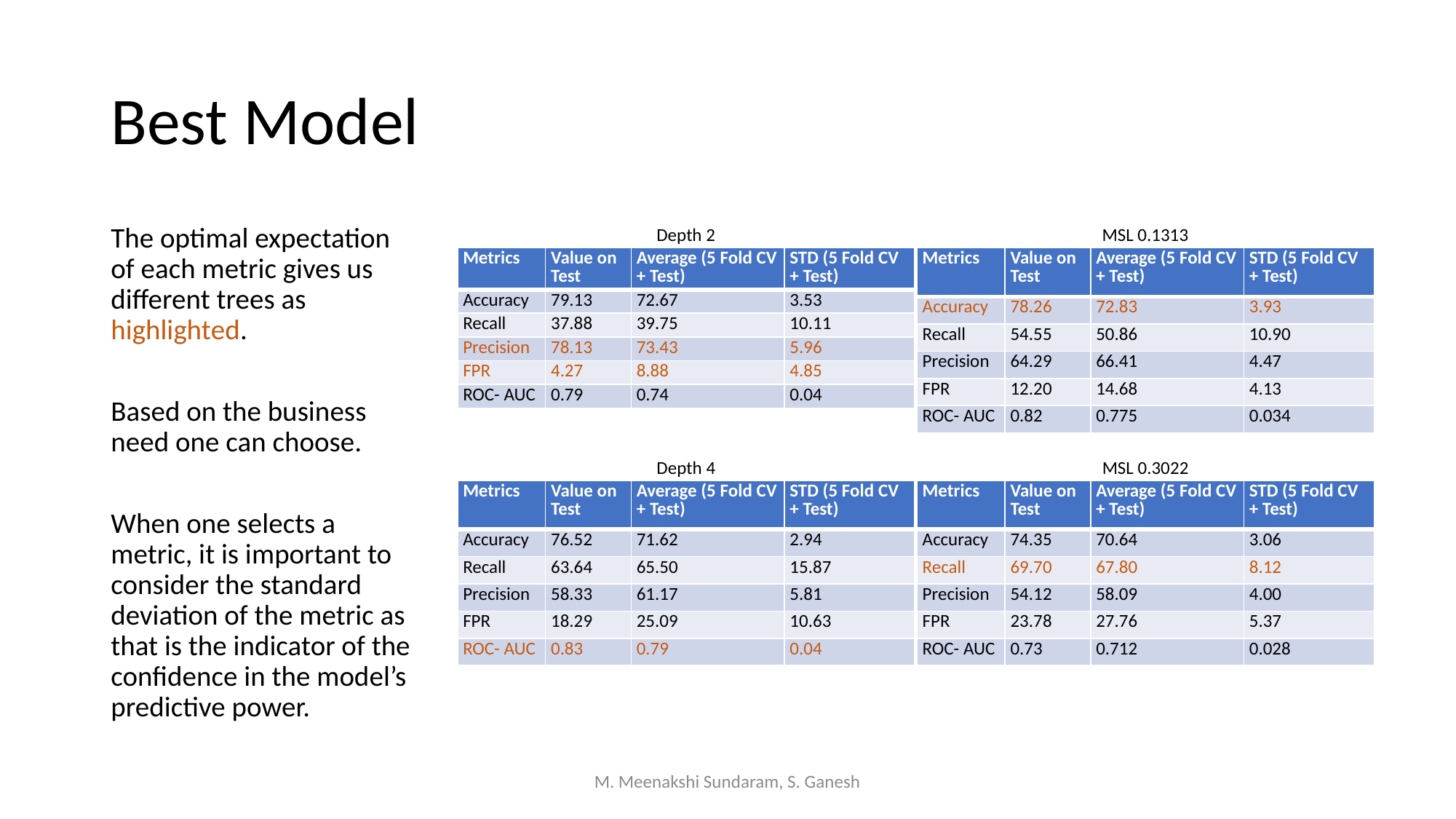

# Best Model
The optimal expectation of each metric gives us different trees as highlighted.

Based on the business need one can choose.

When one selects a metric, it is important to consider the standard deviation of the metric as that is the indicator of the confidence in the model’s predictive power.
Depth 2
MSL 0.1313
| Metrics | Value on Test | Average (5 Fold CV + Test) | STD (5 Fold CV + Test) |
| --- | --- | --- | --- |
| Accuracy | 79.13 | 72.67 | 3.53 |
| Recall | 37.88 | 39.75 | 10.11 |
| Precision | 78.13 | 73.43 | 5.96 |
| FPR | 4.27 | 8.88 | 4.85 |
| ROC- AUC | 0.79 | 0.74 | 0.04 |
| Metrics | Value on Test | Average (5 Fold CV + Test) | STD (5 Fold CV + Test) |
| --- | --- | --- | --- |
| Accuracy | 78.26 | 72.83 | 3.93 |
| Recall | 54.55 | 50.86 | 10.90 |
| Precision | 64.29 | 66.41 | 4.47 |
| FPR | 12.20 | 14.68 | 4.13 |
| ROC- AUC | 0.82 | 0.775 | 0.034 |
Depth 4
MSL 0.3022
| Metrics | Value on Test | Average (5 Fold CV + Test) | STD (5 Fold CV + Test) |
| --- | --- | --- | --- |
| Accuracy | 76.52 | 71.62 | 2.94 |
| Recall | 63.64 | 65.50 | 15.87 |
| Precision | 58.33 | 61.17 | 5.81 |
| FPR | 18.29 | 25.09 | 10.63 |
| ROC- AUC | 0.83 | 0.79 | 0.04 |
| Metrics | Value on Test | Average (5 Fold CV + Test) | STD (5 Fold CV + Test) |
| --- | --- | --- | --- |
| Accuracy | 74.35 | 70.64 | 3.06 |
| Recall | 69.70 | 67.80 | 8.12 |
| Precision | 54.12 | 58.09 | 4.00 |
| FPR | 23.78 | 27.76 | 5.37 |
| ROC- AUC | 0.73 | 0.712 | 0.028 |
M. Meenakshi Sundaram, S. Ganesh